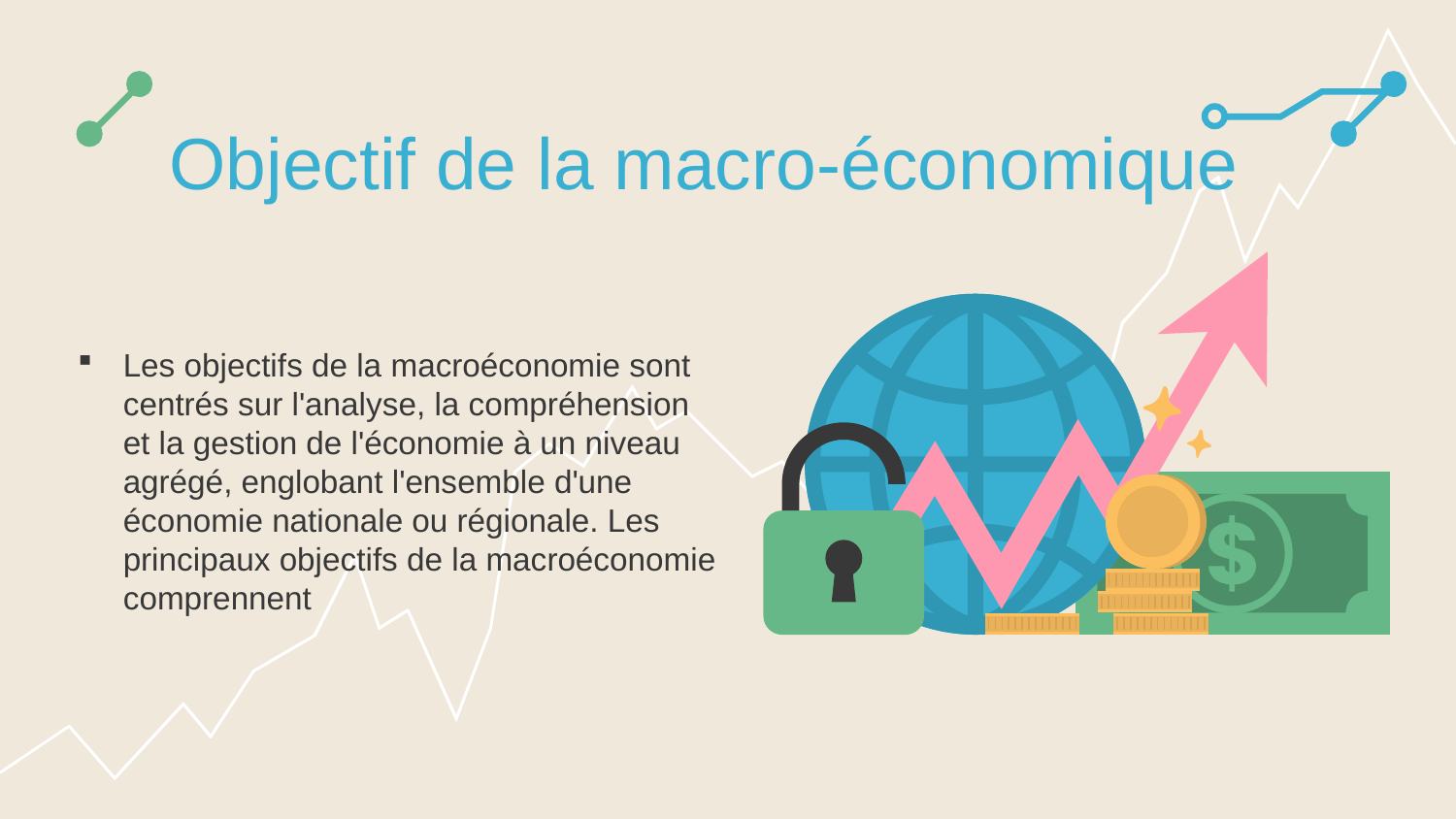

Objectif de la macro-économique

Les objectifs de la macroéconomie sont centrés sur l'analyse, la compréhension et la gestion de l'économie à un niveau agrégé, englobant l'ensemble d'une économie nationale ou régionale. Les principaux objectifs de la macroéconomie comprennent